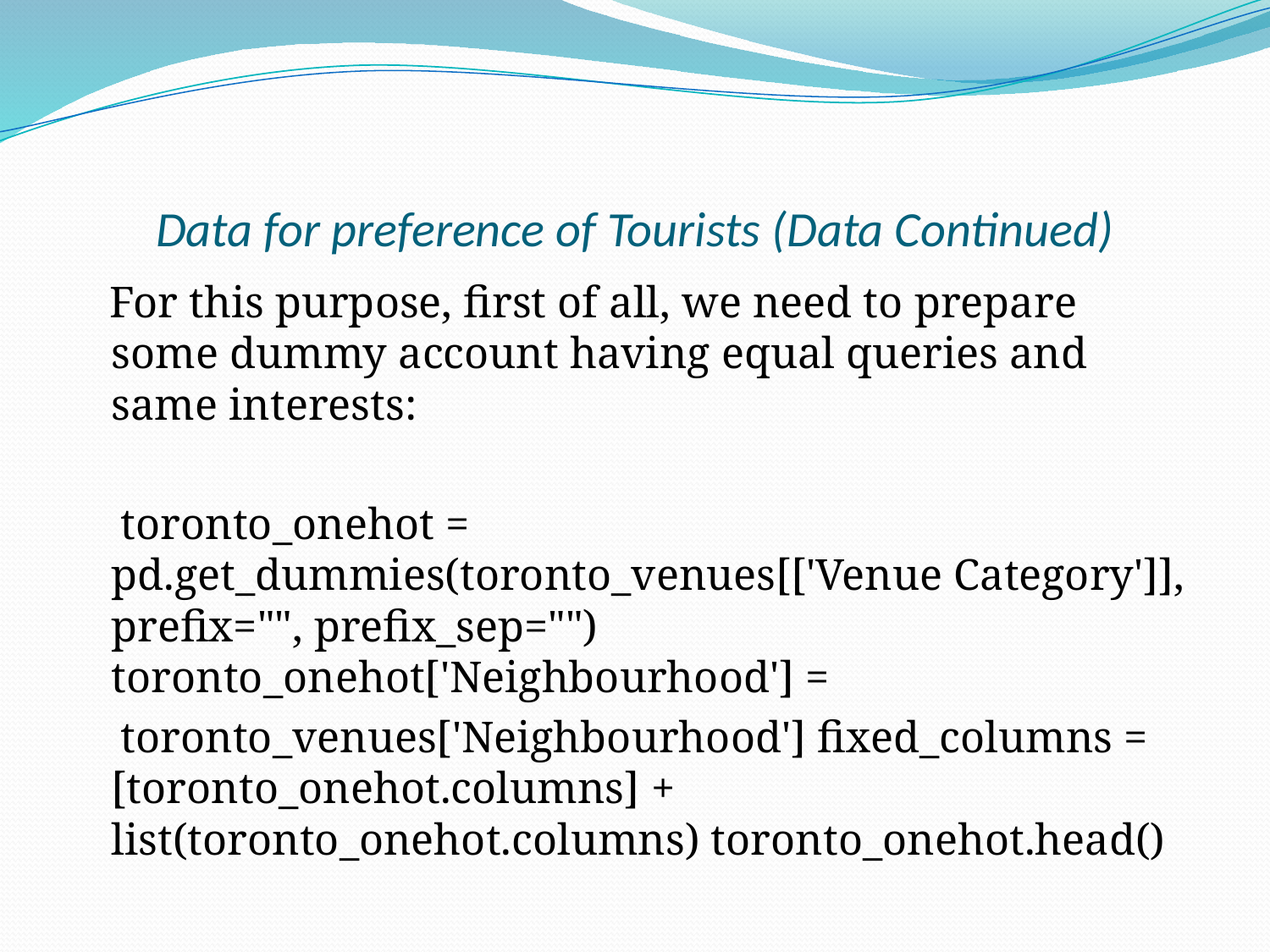

# Data for preference of Tourists (Data Continued)
   For this purpose, first of all, we need to prepare some dummy account having equal queries and same interests:

    toronto_onehot = pd.get_dummies(toronto_venues[['Venue Category']], prefix="", prefix_sep="") toronto_onehot['Neighbourhood'] =
    toronto_venues['Neighbourhood'] fixed_columns = [toronto_onehot.columns] + list(toronto_onehot.columns) toronto_onehot.head()